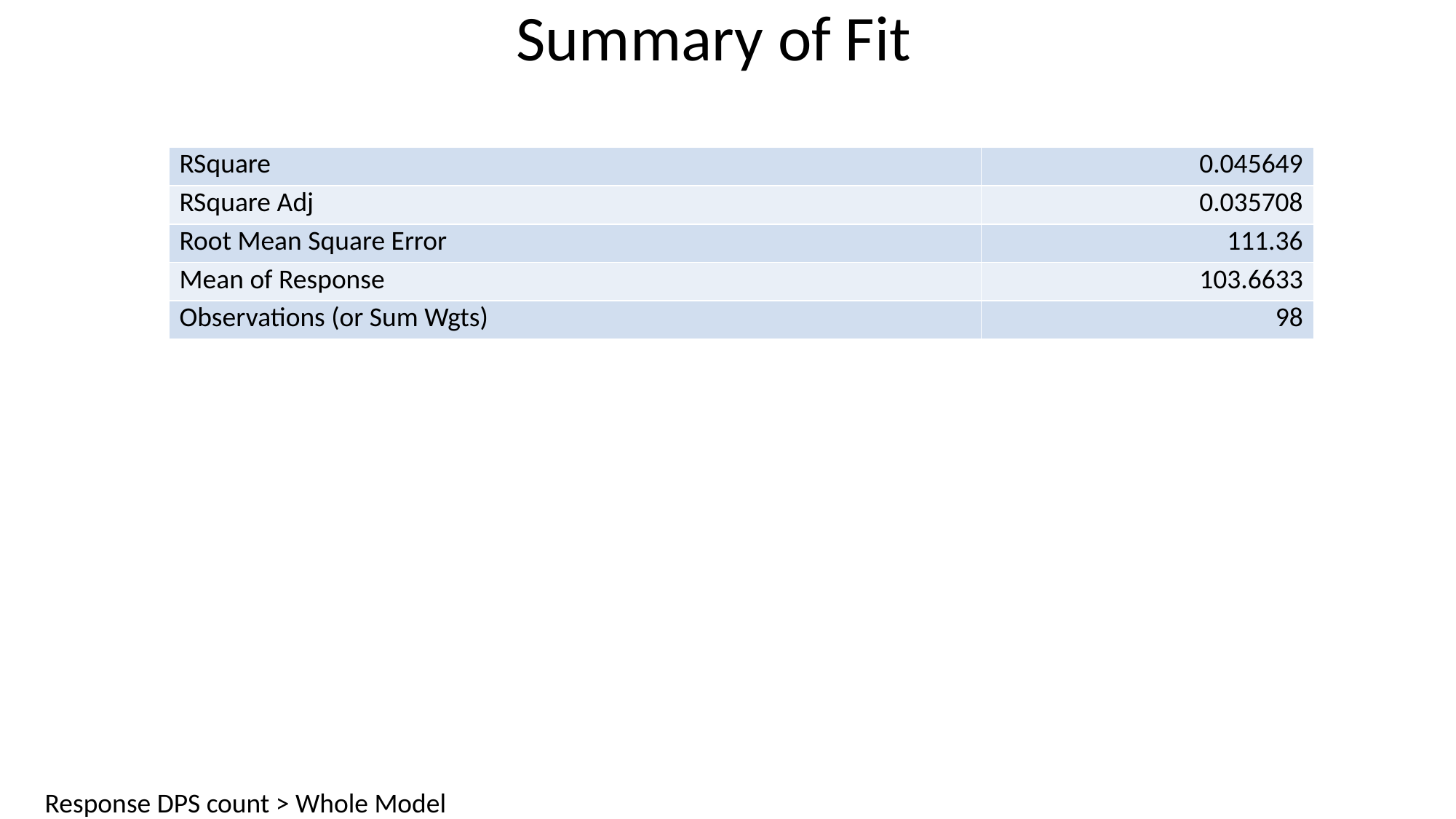

# Summary of Fit
| RSquare | 0.045649 |
| --- | --- |
| RSquare Adj | 0.035708 |
| Root Mean Square Error | 111.36 |
| Mean of Response | 103.6633 |
| Observations (or Sum Wgts) | 98 |
Response DPS count > Whole Model